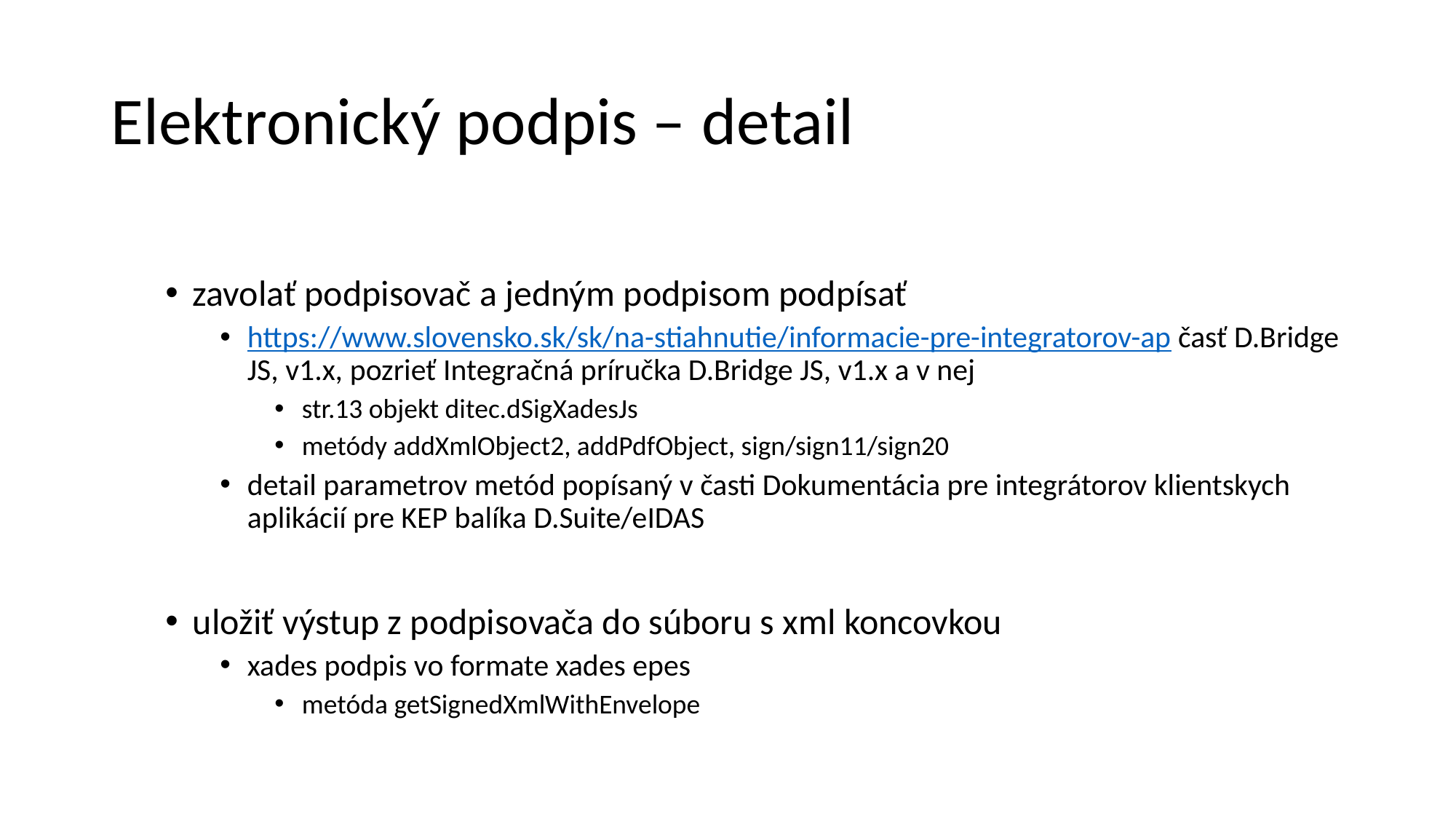

# Elektronický podpis – detail

zavolať podpisovač a jedným podpisom podpísať
https://www.slovensko.sk/sk/na-stiahnutie/informacie-pre-integratorov-ap časť D.Bridge JS, v1.x, pozrieť Integračná príručka D.Bridge JS, v1.x a v nej
str.13 objekt ditec.dSigXadesJs
metódy addXmlObject2, addPdfObject, sign/sign11/sign20
detail parametrov metód popísaný v časti Dokumentácia pre integrátorov klientskych aplikácií pre KEP balíka D.Suite/eIDAS

uložiť výstup z podpisovača do súboru s xml koncovkou
xades podpis vo formate xades epes
metóda getSignedXmlWithEnvelope